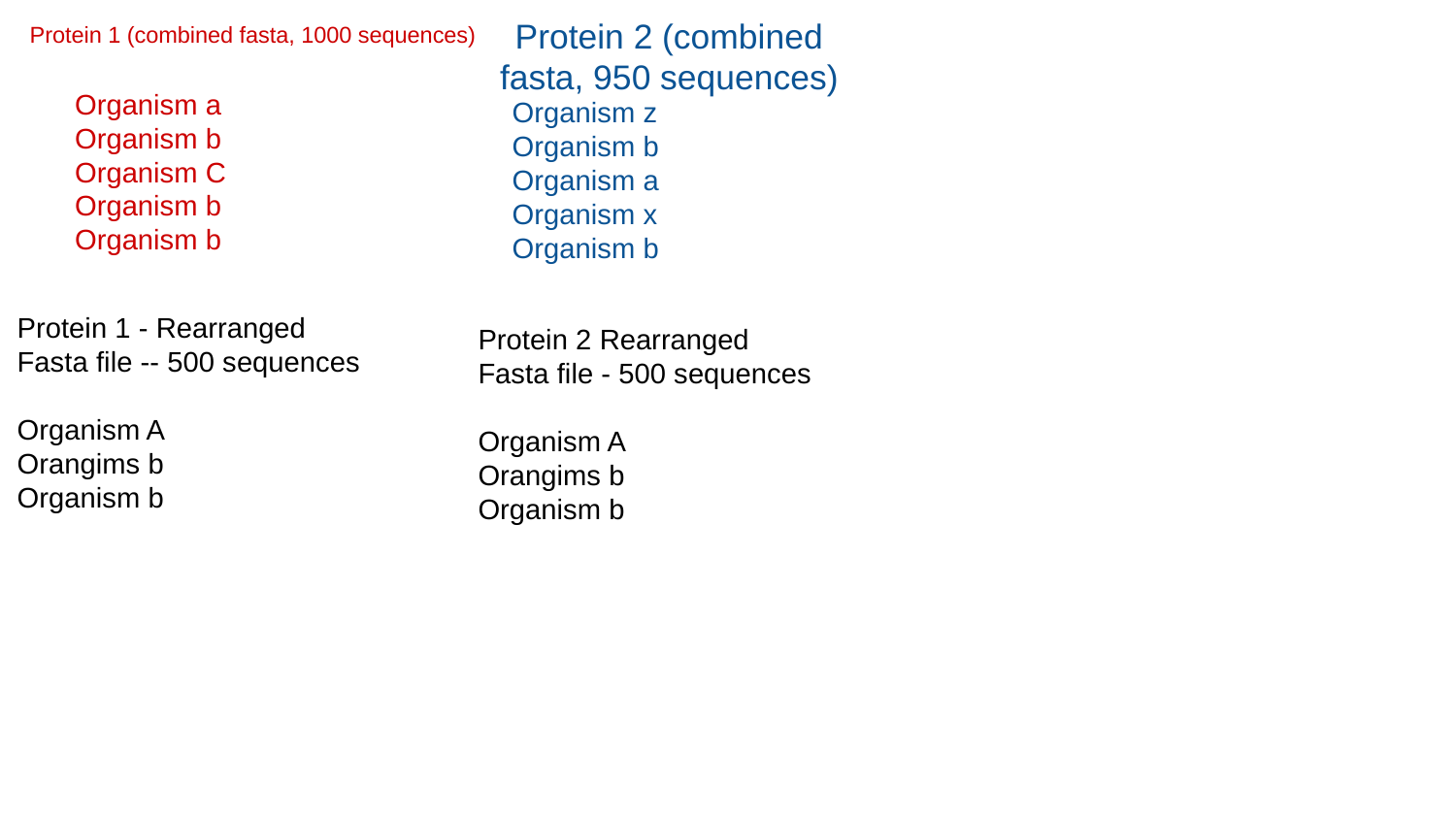

Protein 2 (combined fasta, 950 sequences)
Protein 1 (combined fasta, 1000 sequences)
Organism a
Organism b
Organism C
Organism b
Organism b

Organism z
Organism b
Organism a
Organism x
Organism b

Protein 1 - Rearranged
Fasta file -- 500 sequences

Organism A
Orangims b
Organism b

Protein 2 Rearranged
Fasta file - 500 sequences

Organism A
Orangims b
Organism b